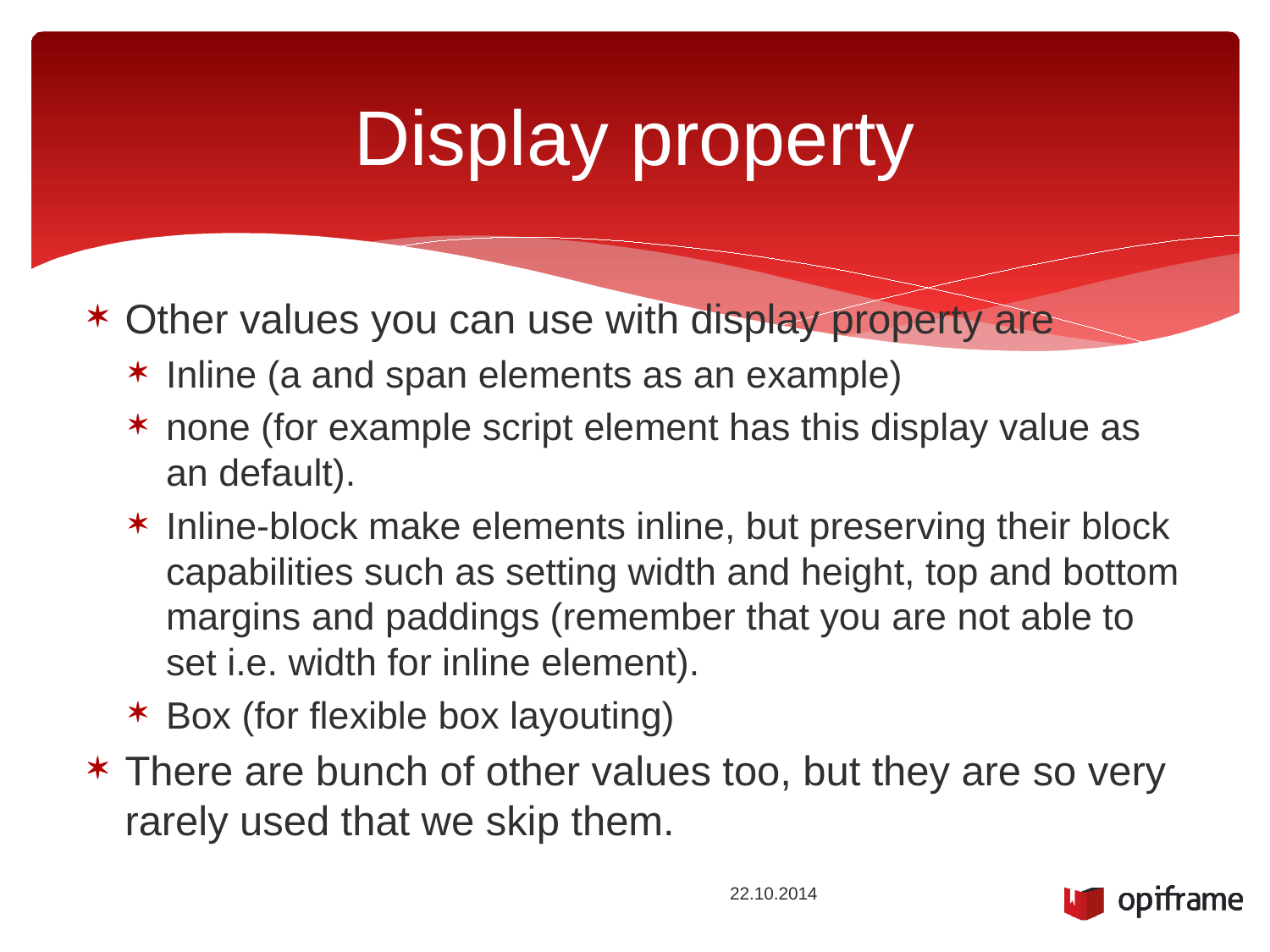

# Display property
Other values you can use with display property are
Inline (a and span elements as an example)
none (for example script element has this display value as an default).
Inline-block make elements inline, but preserving their block capabilities such as setting width and height, top and bottom margins and paddings (remember that you are not able to set i.e. width for inline element).
Box (for flexible box layouting)
There are bunch of other values too, but they are so very rarely used that we skip them.

22.10.2014